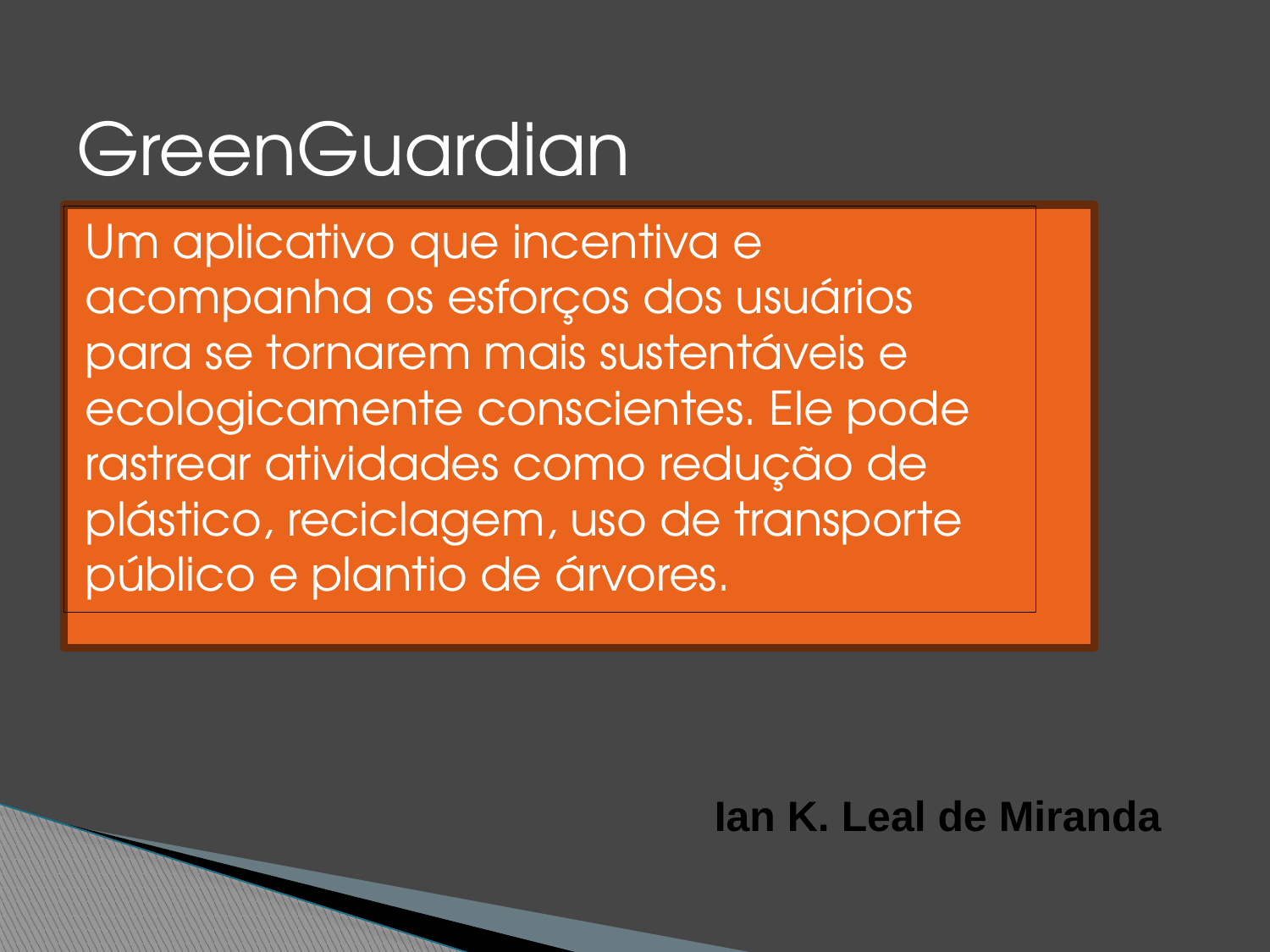

# GreenGuardian

Um aplicativo que incentiva e acompanha os esforços dos usuários para se tornarem mais sustentáveis e ecologicamente conscientes. Ele pode rastrear atividades como redução de plástico, reciclagem, uso de transporte público e plantio de árvores.
Ian K. Leal de Miranda